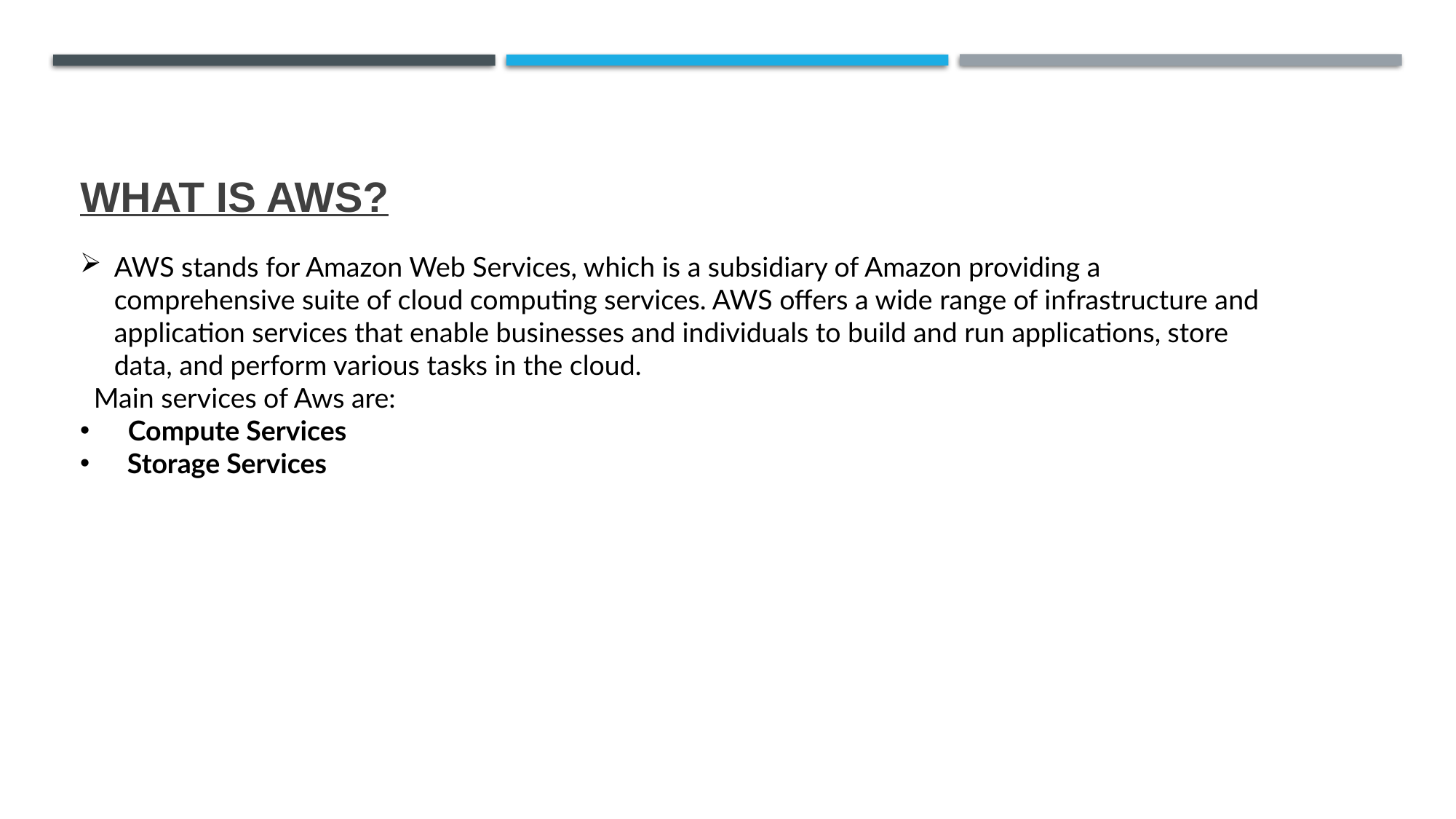

# What Is Aws?
AWS stands for Amazon Web Services, which is a subsidiary of Amazon providing a comprehensive suite of cloud computing services. AWS offers a wide range of infrastructure and application services that enable businesses and individuals to build and run applications, store data, and perform various tasks in the cloud.
  Main services of Aws are:
  Compute Services
  Storage Services